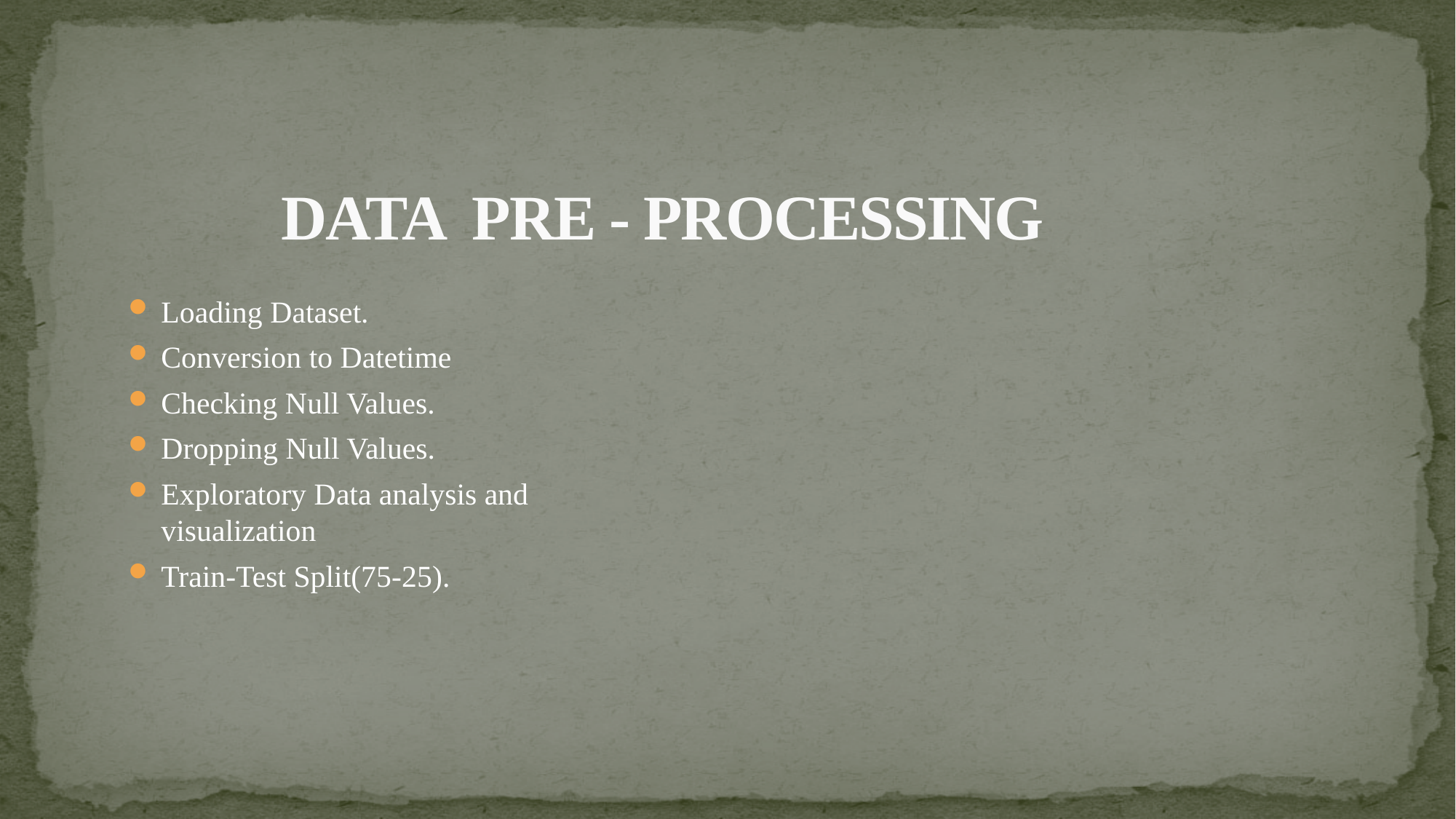

# DATA  PRE - PROCESSING
Loading Dataset.
Conversion to Datetime
Checking Null Values.
Dropping Null Values.
Exploratory Data analysis and visualization
Train-Test Split(75-25).